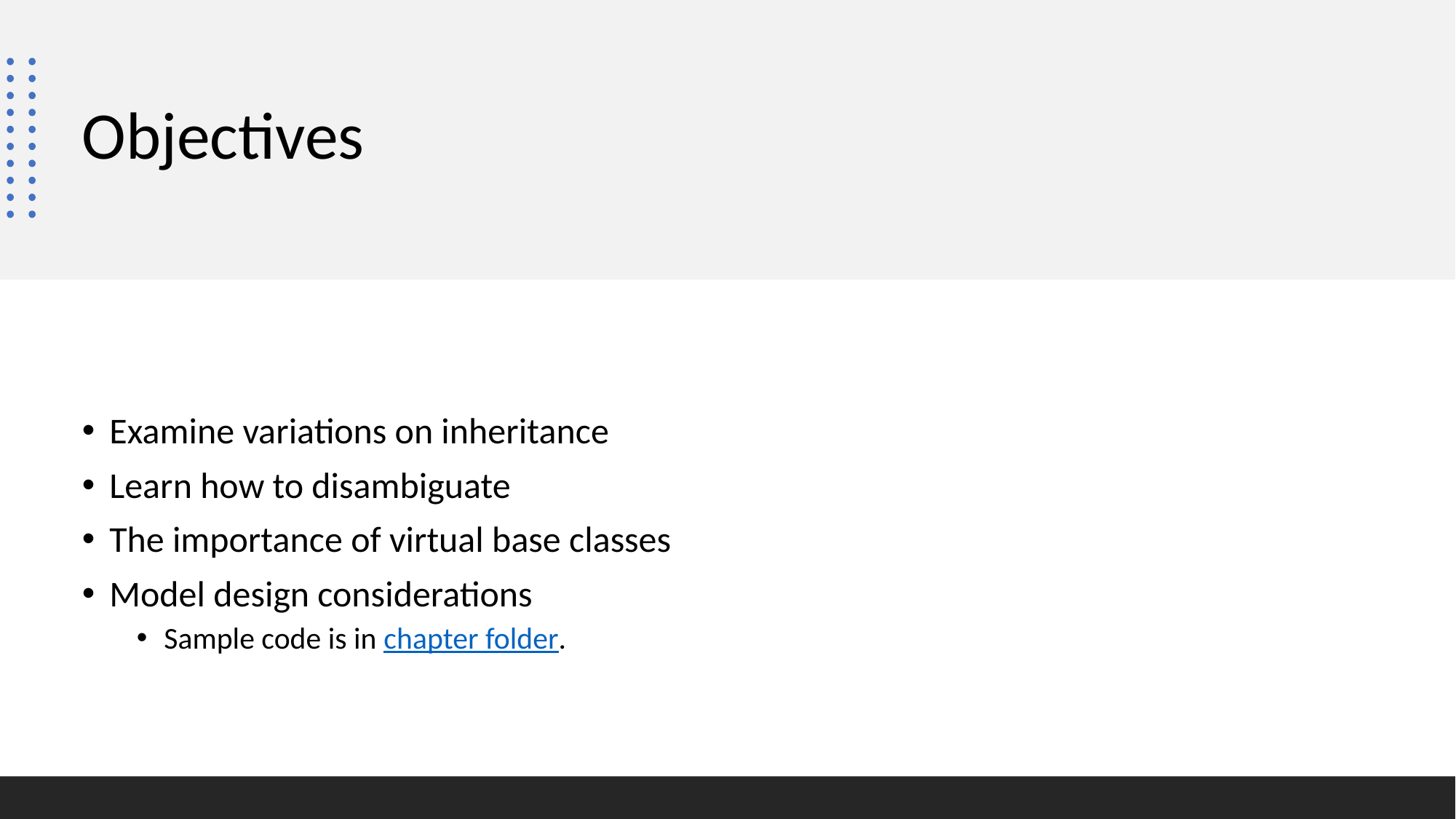

# Objectives

Examine variations on inheritance
Learn how to disambiguate
The importance of virtual base classes
Model design considerations
Sample code is in chapter folder.